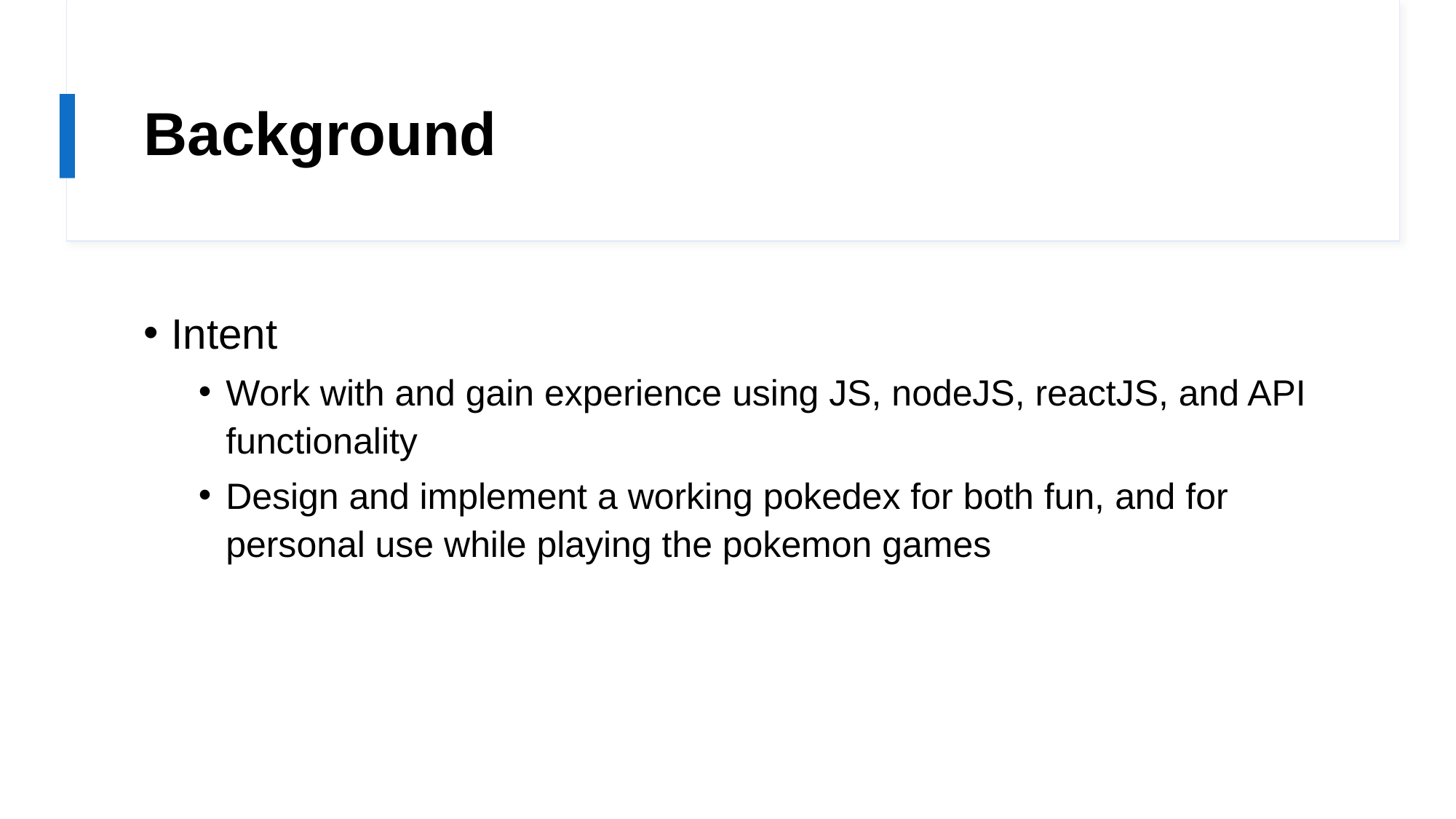

# Background
Intent
Work with and gain experience using JS, nodeJS, reactJS, and API functionality
Design and implement a working pokedex for both fun, and for personal use while playing the pokemon games